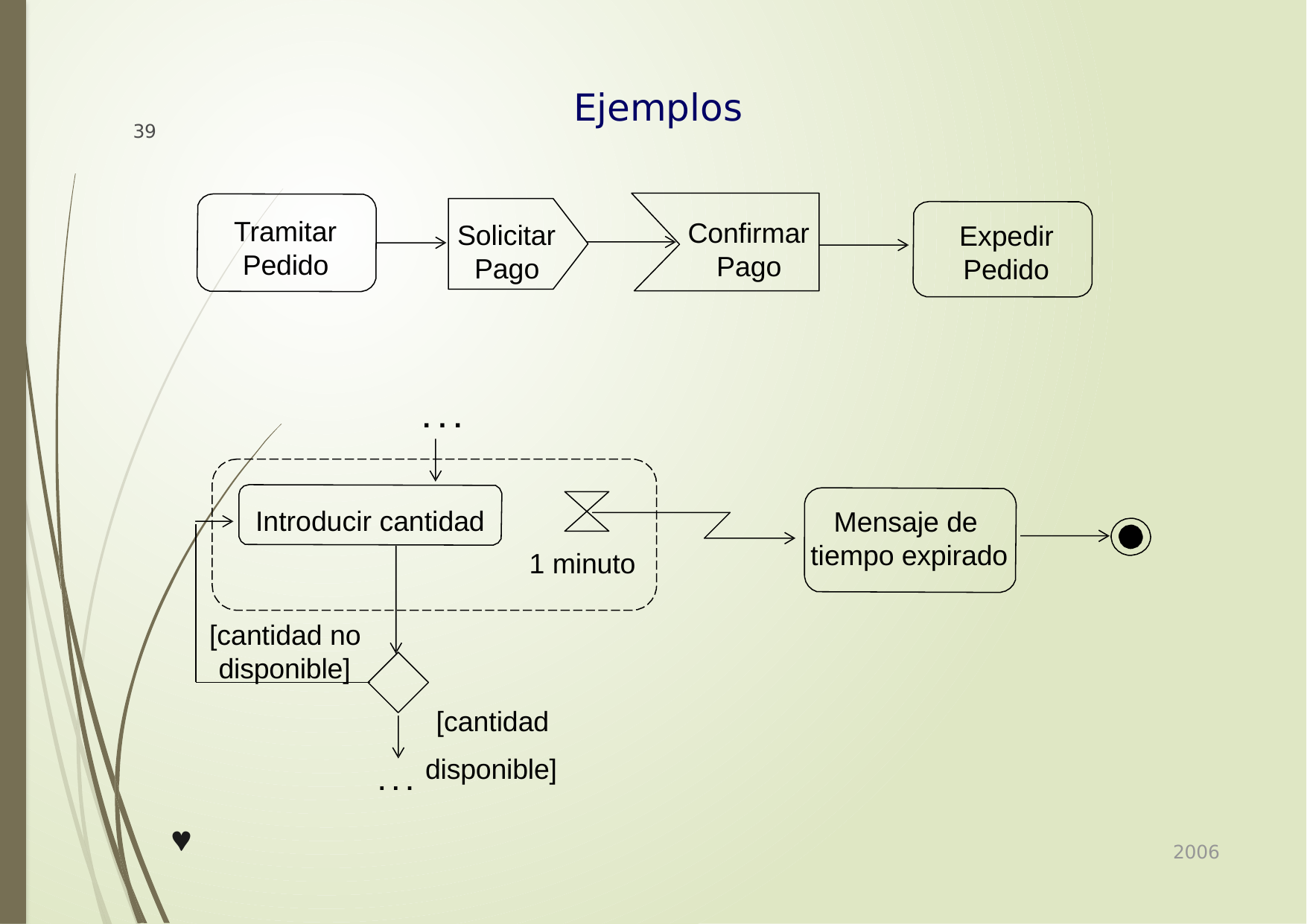

# Ejemplos
39

Tramitar Pedido
Confirmar Pago
Solicitar Pago
Expedir Pedido

. . .

Introducir cantidad
Mensaje de tiempo expirado

1 minuto

[cantidad no disponible]

[cantidad
. . .  disponible]

♥
2006